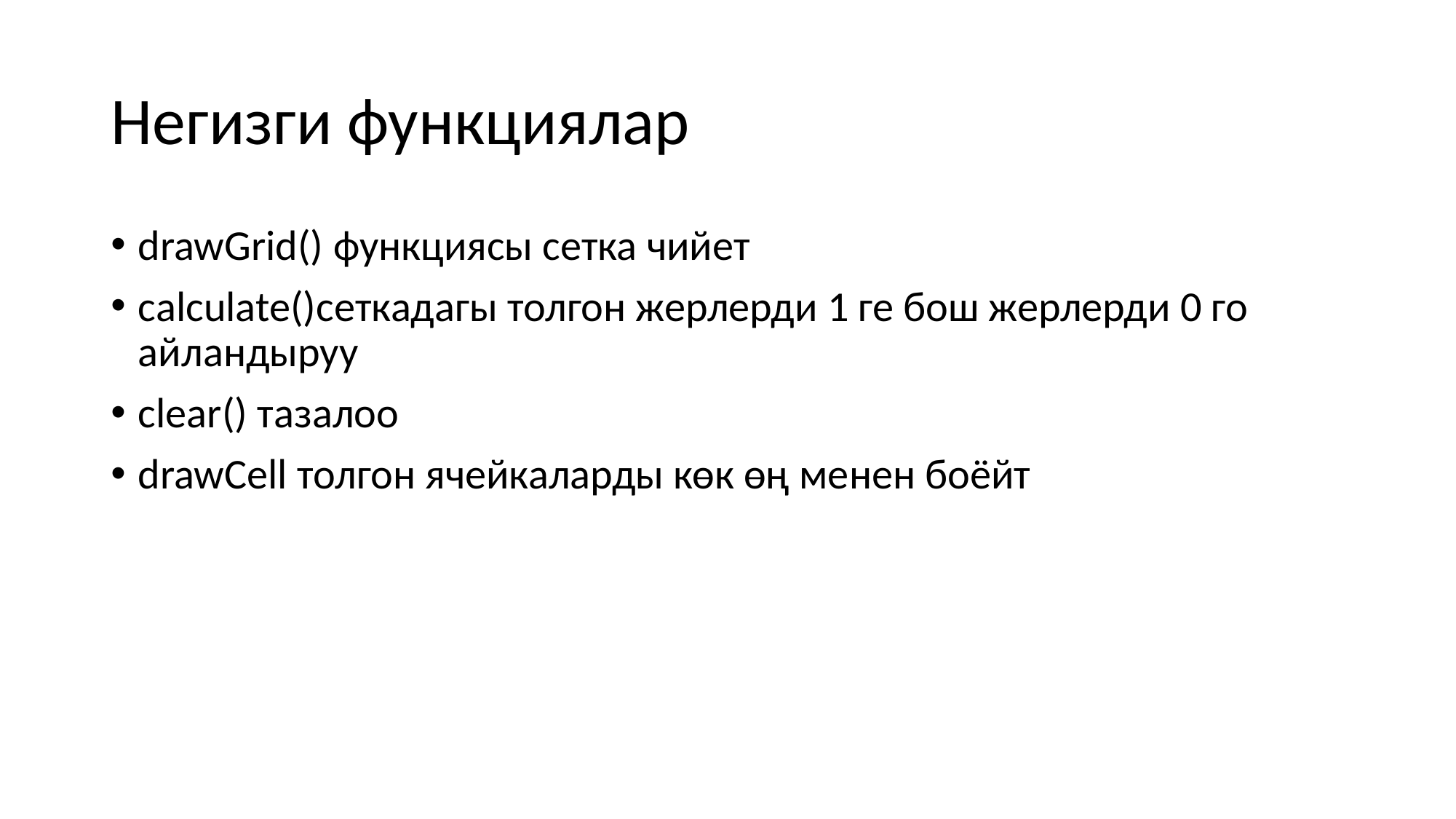

# Негизги функциялар
drawGrid() функциясы сетка чийет
calculate()сеткадагы толгон жерлерди 1 ге бош жерлерди 0 го айландыруу
clear() тазалоо
drawCell толгон ячейкаларды көк өң менен боёйт